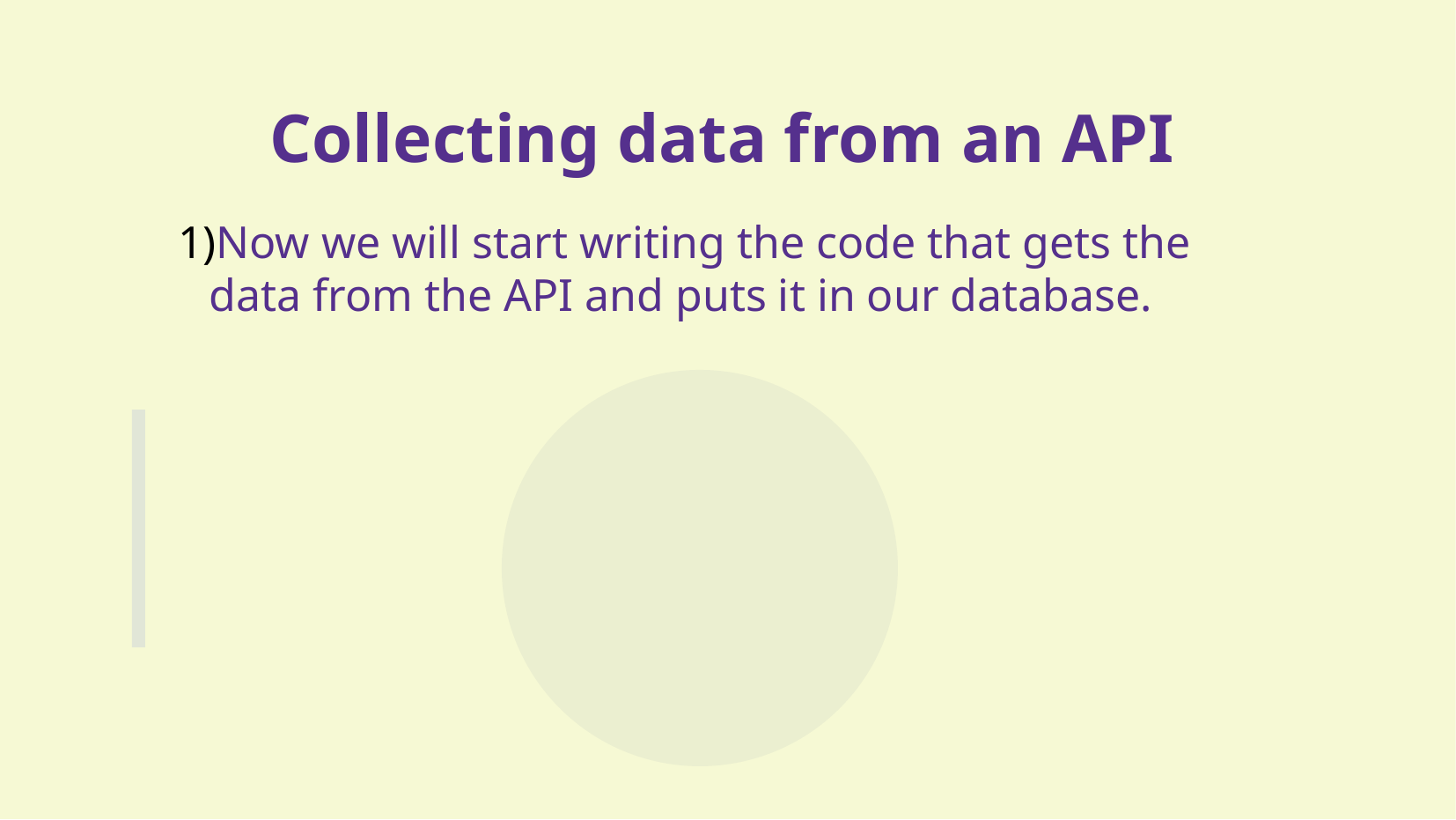

# Collecting data from an API
Now we will start writing the code that gets the data from the API and puts it in our database.